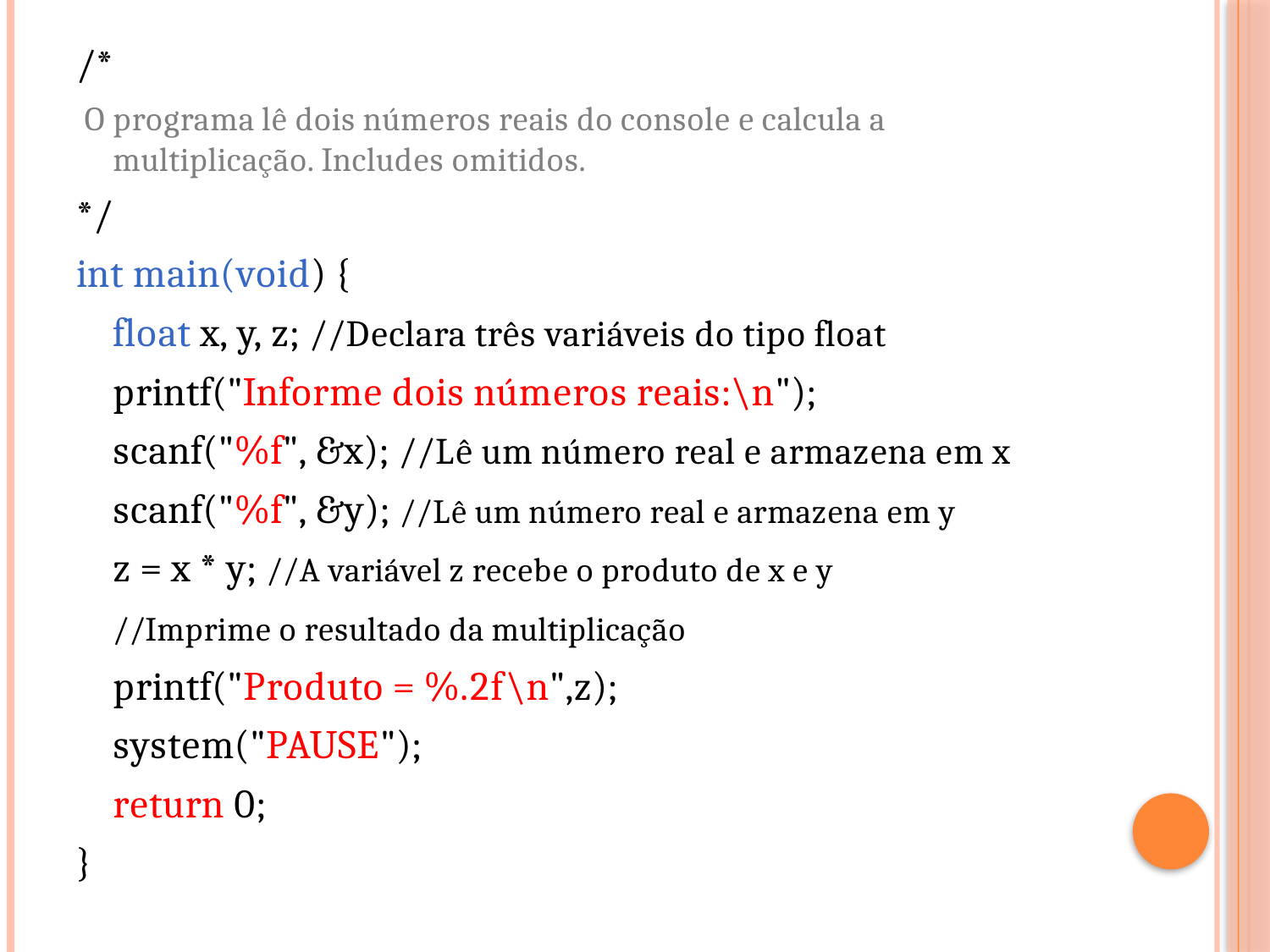

/*
 O programa lê dois números reais do console e calcula a multiplicação. Includes omitidos.
*/
int main(void) {
	float x, y, z; //Declara três variáveis do tipo float
	printf("Informe dois números reais:\n");
	scanf("%f", &x); //Lê um número real e armazena em x
	scanf("%f", &y); //Lê um número real e armazena em y
	z = x * y; //A variável z recebe o produto de x e y
	//Imprime o resultado da multiplicação
	printf("Produto = %.2f\n",z);
	system("PAUSE");
	return 0;
}